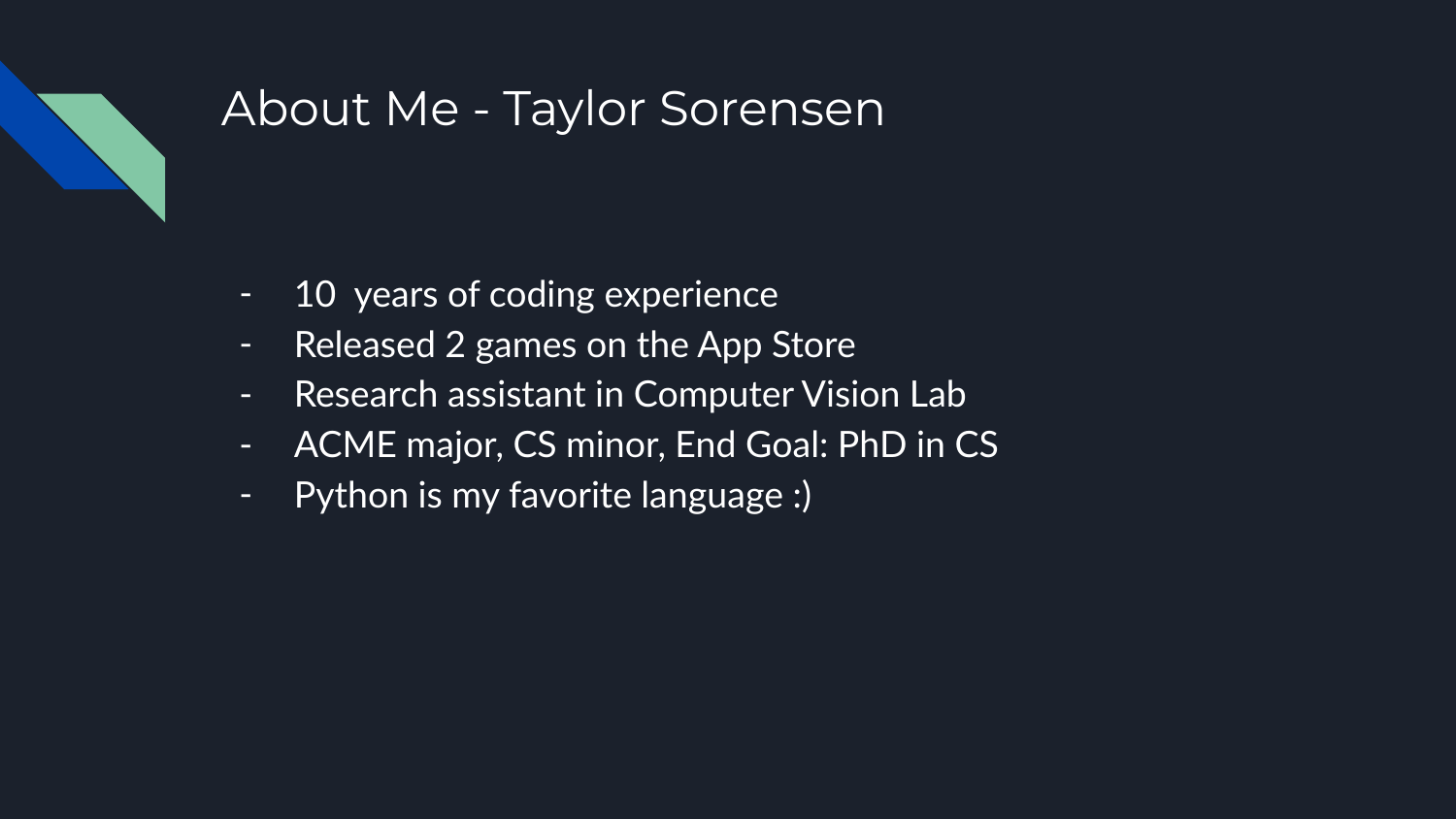

# About Me - Taylor Sorensen
10  years of coding experience
Released 2 games on the App Store
Research assistant in Computer Vision Lab
ACME major, CS minor, End Goal: PhD in CS
Python is my favorite language :)